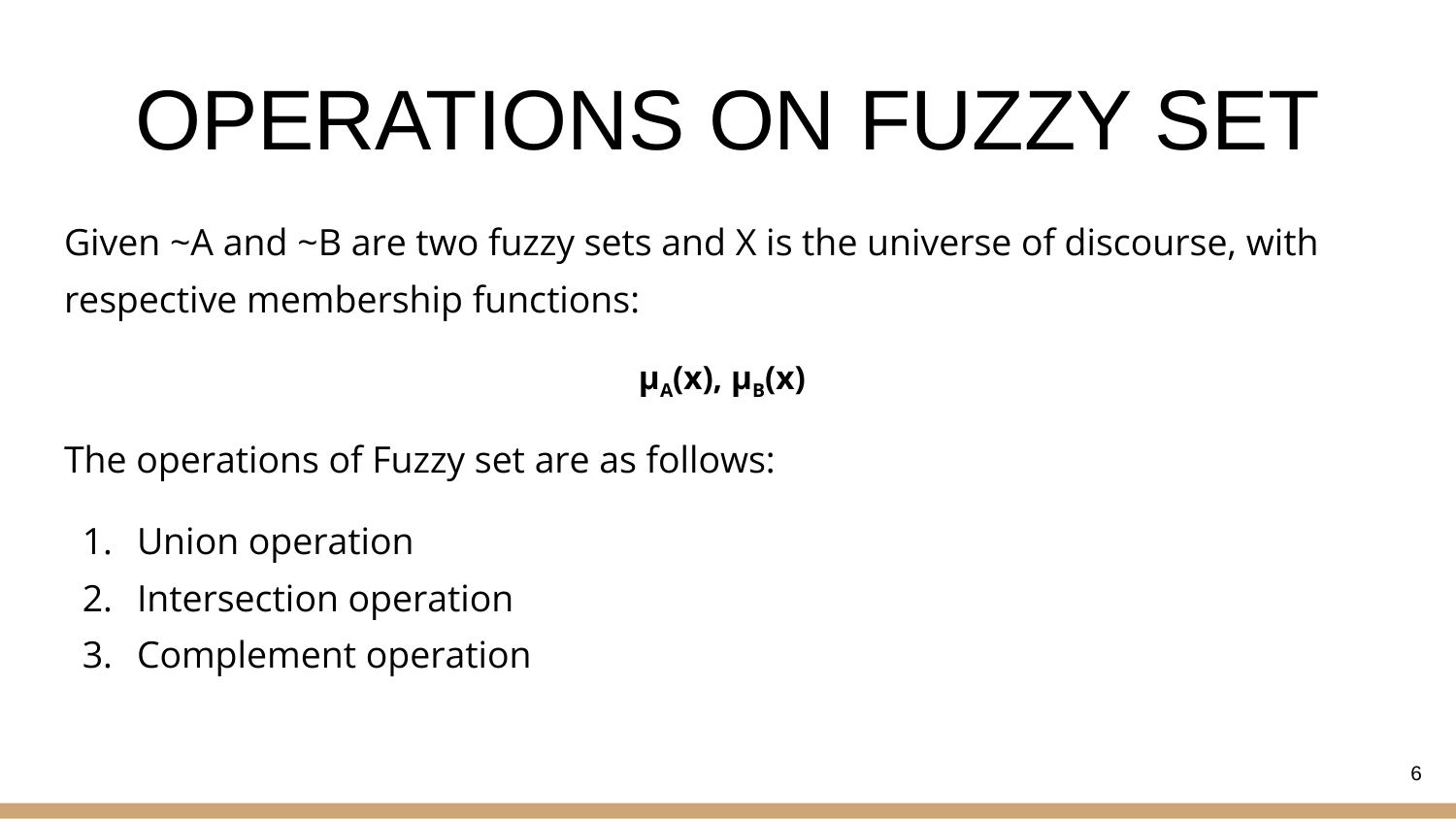

# OPERATIONS ON FUZZY SET
Given ~A and ~B are two fuzzy sets and X is the universe of discourse, with respective membership functions:
                                                                                          μA(x), μB(x)
The operations of Fuzzy set are as follows:
Union operation
Intersection operation
Complement operation

6